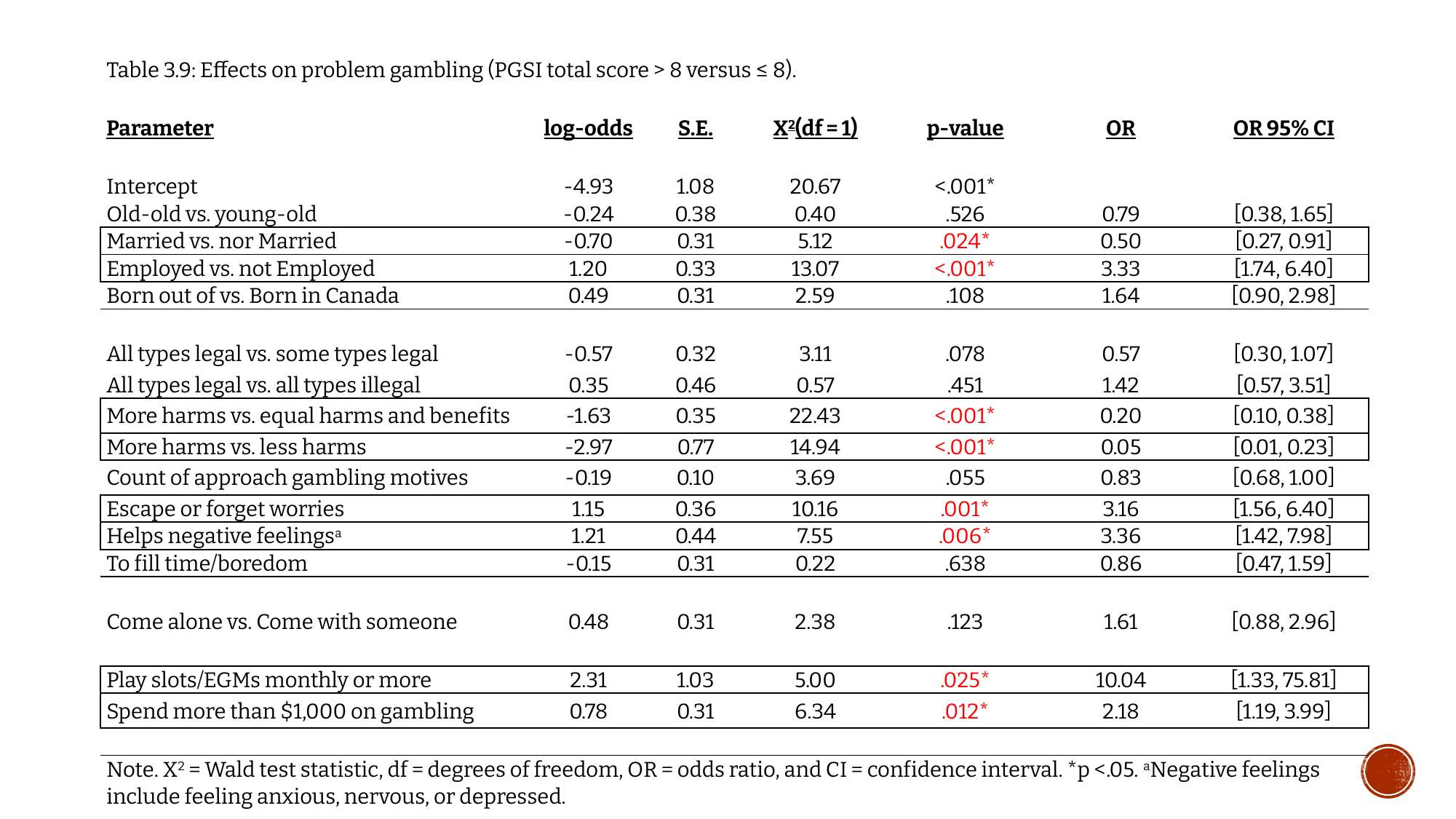

| Table 3.9: Effects on problem gambling (PGSI total score > 8 versus ≤ 8). |  |  |  |  |  |  |
| --- | --- | --- | --- | --- | --- | --- |
|  |  |  |  |  |  |  |
| Parameter | log-odds | S.E. | X2(df = 1) | p-value | OR | OR 95% CI |
|  |  |  |  |  |  |  |
| Intercept | -4.93 | 1.08 | 20.67 | <.001\* |  |  |
| Old-old vs. young-old | -0.24 | 0.38 | 0.40 | .526 | 0.79 | [0.38, 1.65] |
| Married vs. nor Married | -0.70 | 0.31 | 5.12 | .024\* | 0.50 | [0.27, 0.91] |
| Employed vs. not Employed | 1.20 | 0.33 | 13.07 | <.001\* | 3.33 | [1.74, 6.40] |
| Born out of vs. Born in Canada | 0.49 | 0.31 | 2.59 | .108 | 1.64 | [0.90, 2.98] |
|  |  |  |  |  |  |  |
| All types legal vs. some types legal | -0.57 | 0.32 | 3.11 | .078 | 0.57 | [0.30, 1.07] |
| All types legal vs. all types illegal | 0.35 | 0.46 | 0.57 | .451 | 1.42 | [0.57, 3.51] |
| More harms vs. equal harms and benefits | -1.63 | 0.35 | 22.43 | <.001\* | 0.20 | [0.10, 0.38] |
| More harms vs. less harms | -2.97 | 0.77 | 14.94 | <.001\* | 0.05 | [0.01, 0.23] |
| Count of approach gambling motives | -0.19 | 0.10 | 3.69 | .055 | 0.83 | [0.68, 1.00] |
| Escape or forget worries | 1.15 | 0.36 | 10.16 | .001\* | 3.16 | [1.56, 6.40] |
| Helps negative feelingsa | 1.21 | 0.44 | 7.55 | .006\* | 3.36 | [1.42, 7.98] |
| To fill time/boredom | -0.15 | 0.31 | 0.22 | .638 | 0.86 | [0.47, 1.59] |
|  |  |  |  |  |  |  |
| Come alone vs. Come with someone | 0.48 | 0.31 | 2.38 | .123 | 1.61 | [0.88, 2.96] |
|  |  |  |  |  |  |  |
| Play slots/EGMs monthly or more | 2.31 | 1.03 | 5.00 | .025\* | 10.04 | [1.33, 75.81] |
| Spend more than $1,000 on gambling | 0.78 | 0.31 | 6.34 | .012\* | 2.18 | [1.19, 3.99] |
|  |  |  |  |  |  |  |
| Note. X2 = Wald test statistic, df = degrees of freedom, OR = odds ratio, and CI = confidence interval. \*p <.05. aNegative feelings include feeling anxious, nervous, or depressed. |  |  |  |  |  |  |